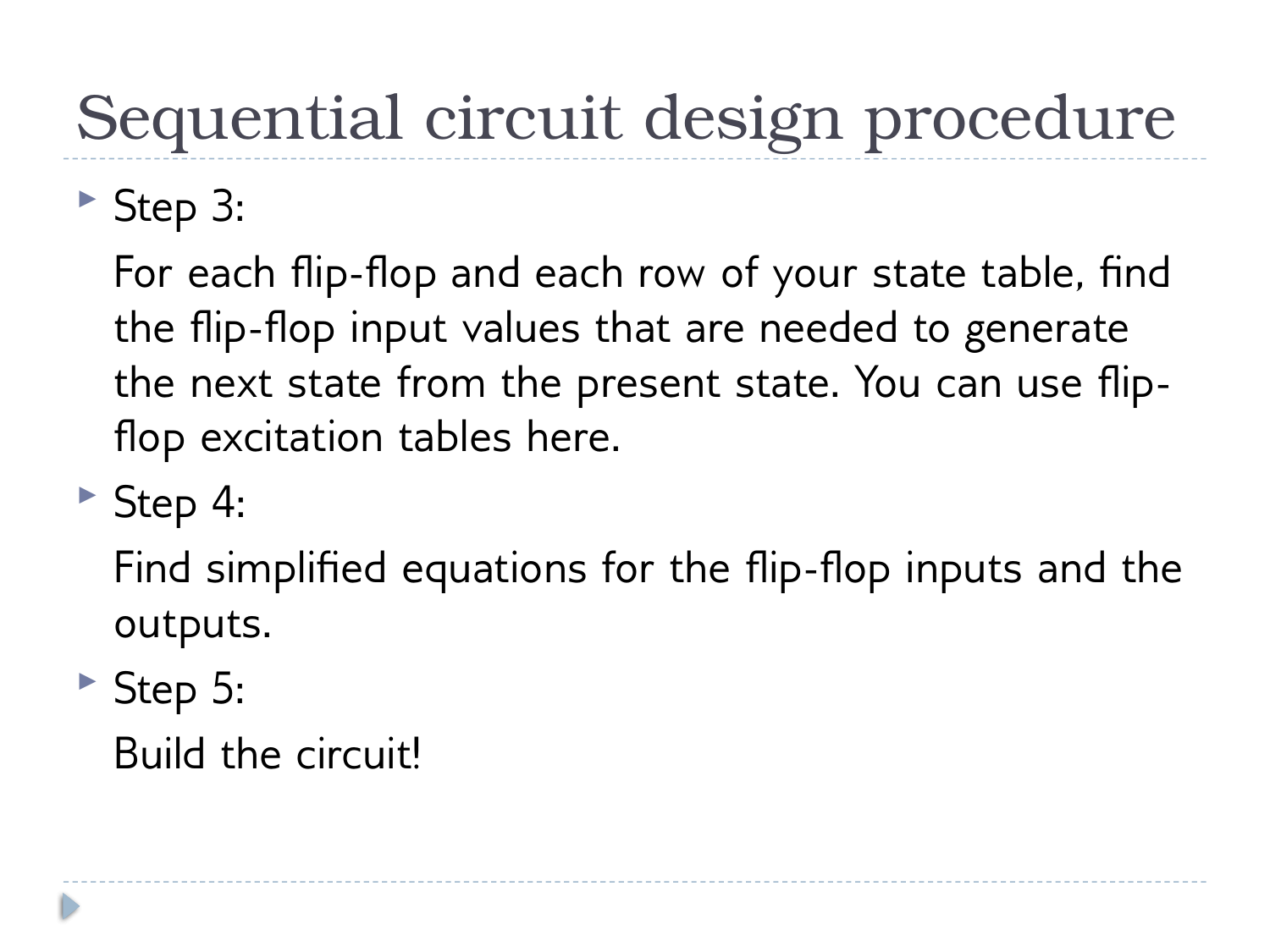

# Sequential circuit design procedure
Step 3:
	For each flip-flop and each row of your state table, find the flip-flop input values that are needed to generate the next state from the present state. You can use flip-flop excitation tables here.
Step 4:
	Find simplified equations for the flip-flop inputs and the outputs.
Step 5:
	Build the circuit!